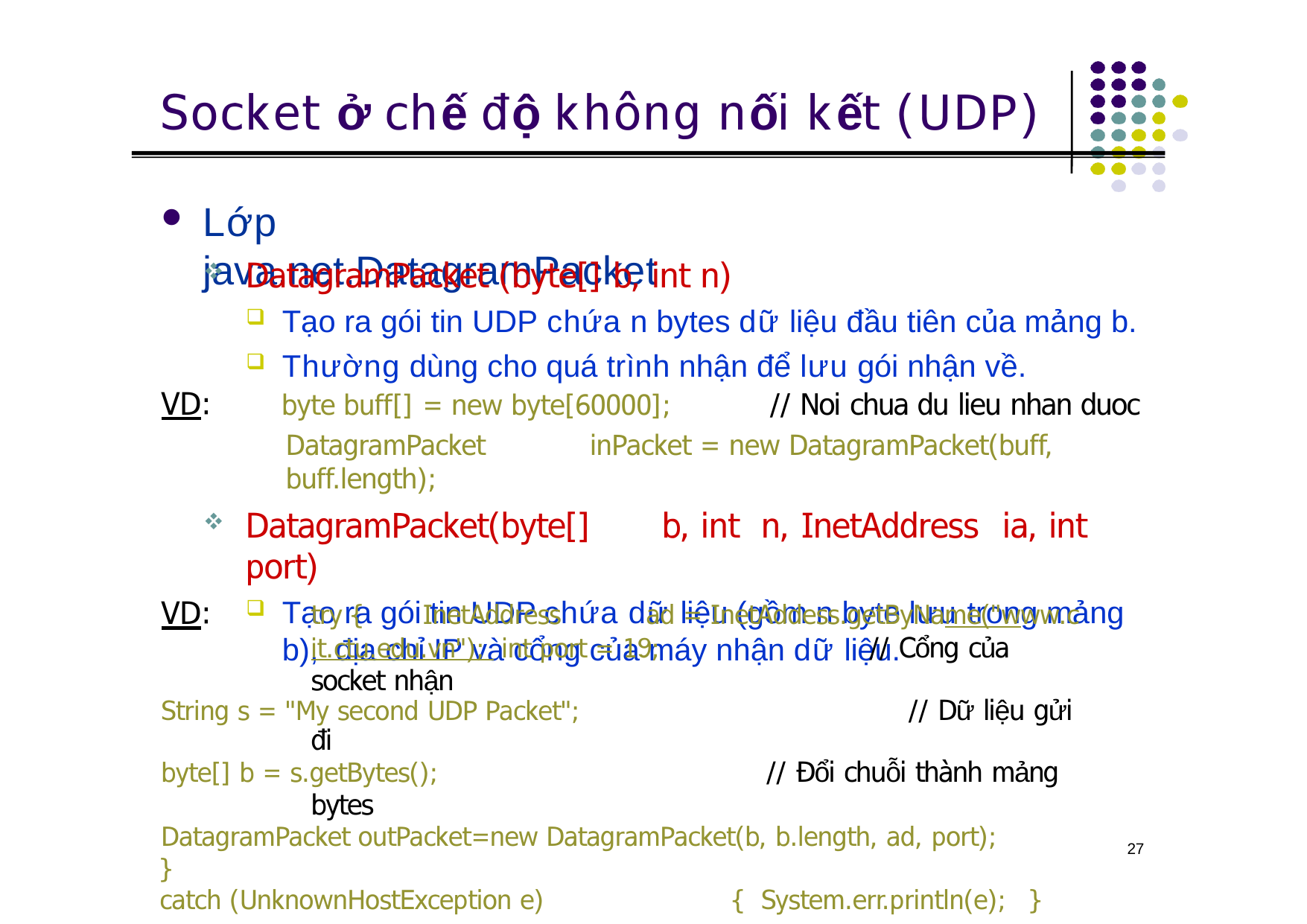

# Socket ở chế độ không nối kết (UDP)
Lớp java.net.DatagramPacket
DatagramPacket (byte[] b, int n)
Tạo ra gói tin UDP chứa n bytes dữ liệu đầu tiên của mảng b.
Thường dùng cho quá trình nhận để lưu gói nhận về.
byte buff[] = new byte[60000];	// Noi chua du lieu nhan duoc
DatagramPacket	inPacket = new DatagramPacket(buff, buff.length);
DatagramPacket(byte[]	b, int	n, InetAddress	ia, int	port)
Tạo ra gói tin UDP chứa dữ liệu (gồm n byte lưu trong mảng b),  địa chỉ IP và cổng của máy nhận dữ liệu.
VD:
VD:	try {	InetAddress	ad = InetAddess.getByName("www.cit.ctu.edu.vn");  int port = 19;		// Cổng của socket nhận
String s = "My second UDP Packet";	// Dữ liệu gửi đi
byte[] b = s.getBytes();	// Đổi chuỗi thành mảng bytes
DatagramPacket outPacket=new DatagramPacket(b, b.length, ad, port);
}
catch (UnknownHostException e)	{	System.err.println(e);	}
27